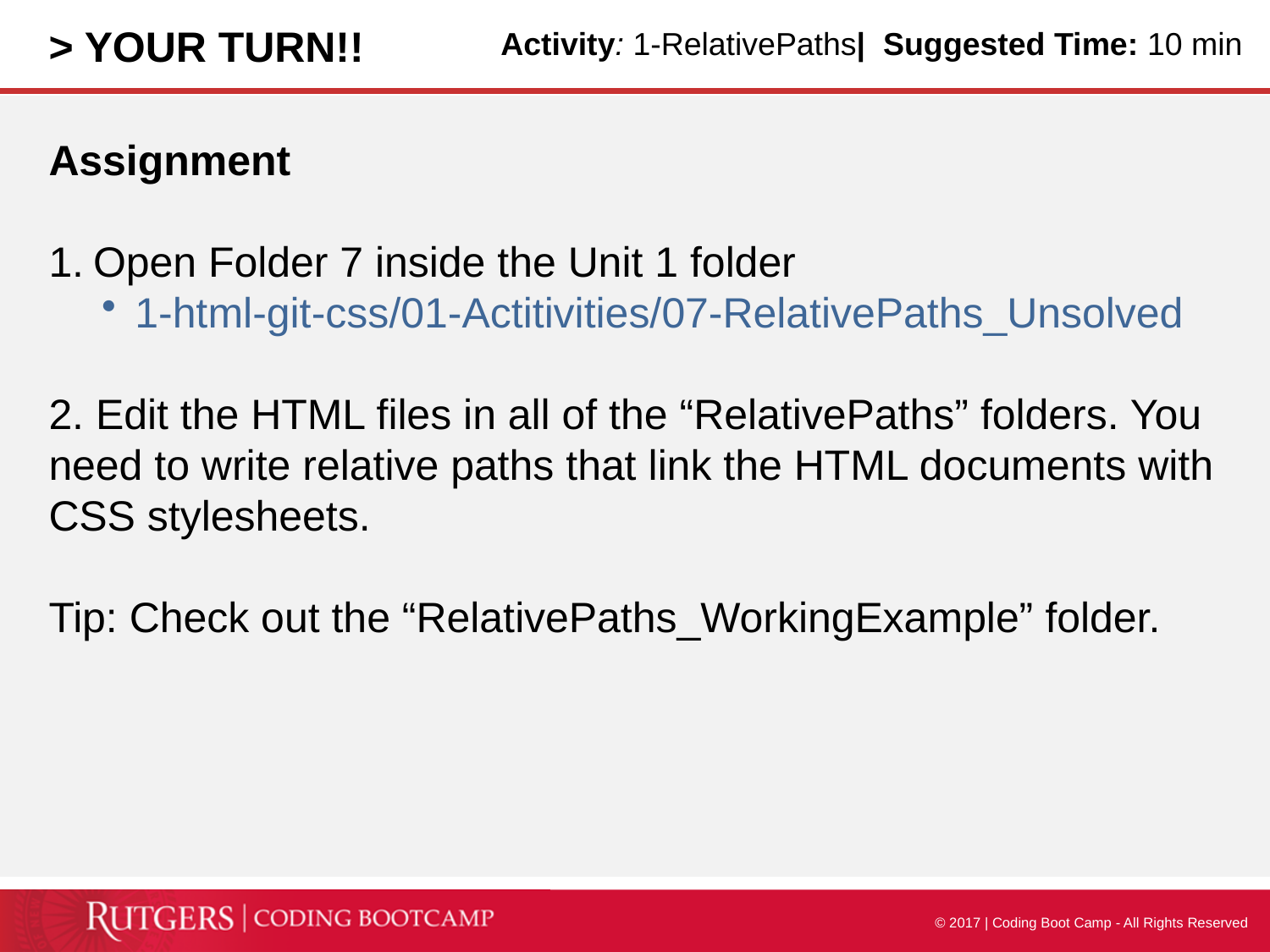

> YOUR TURN!!
Activity: 1-RelativePaths|  Suggested Time: 10 min

Assignment

Open Folder 7 inside the Unit 1 folder
1-html-git-css/01-Actitivities/07-RelativePaths_Unsolved

2. Edit the HTML files in all of the “RelativePaths” folders. You need to write relative paths that link the HTML documents with CSS stylesheets.

Tip: Check out the “RelativePaths_WorkingExample” folder.